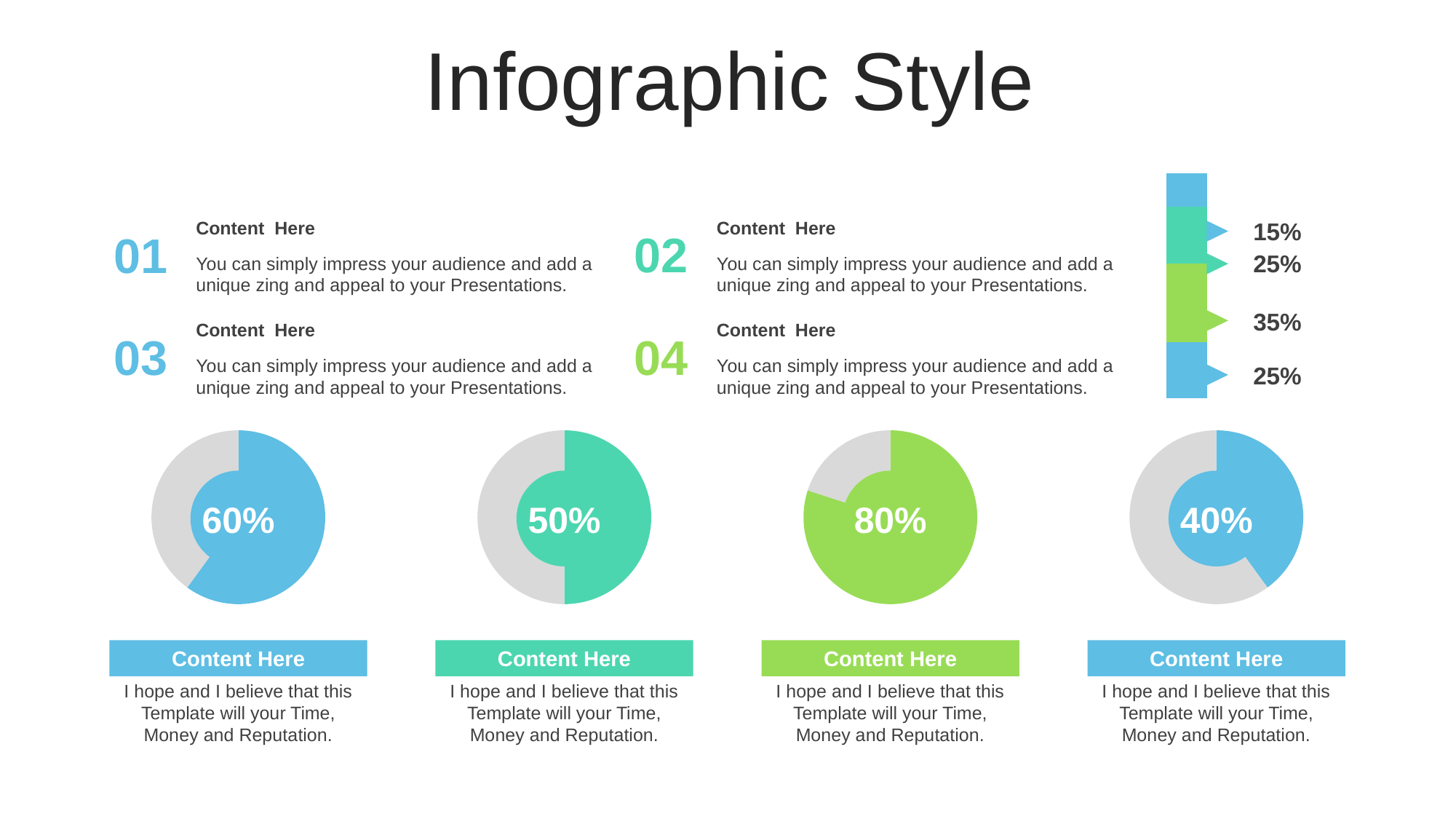

Infographic Style

### Chart

| Category | Series 1 | Series 2 | Series 3 | Series 4 |
|---|---|---|---|---|
| Text 1 | 25.0 | 35.0 | 25.0 | 15.0 |

15%
Content  Here
You can simply impress your audience and add a unique zing and appeal to your Presentations.
Content  Here
You can simply impress your audience and add a unique zing and appeal to your Presentations.
02
01
25%
35%
Content  Here
You can simply impress your audience and add a unique zing and appeal to your Presentations.
Content  Here
You can simply impress your audience and add a unique zing and appeal to your Presentations.
03
04
25%

### Chart

| Category | % |
|---|---|
| colored | 60.0 |
| blank | 40.0 |

### Chart

| Category | % |
|---|---|
| colored | 50.0 |
| blank | 50.0 |

### Chart

| Category | % |
|---|---|
| colored | 80.0 |
| blank | 20.0 |

### Chart

| Category | % |
|---|---|
| colored | 40.0 |
| blank | 60.0 |

60%
50%
80%
40%
Content Here
I hope and I believe that this Template will your Time, Money and Reputation.
Content Here
I hope and I believe that this Template will your Time, Money and Reputation.
Content Here
I hope and I believe that this Template will your Time, Money and Reputation.
Content Here
I hope and I believe that this Template will your Time, Money and Reputation.